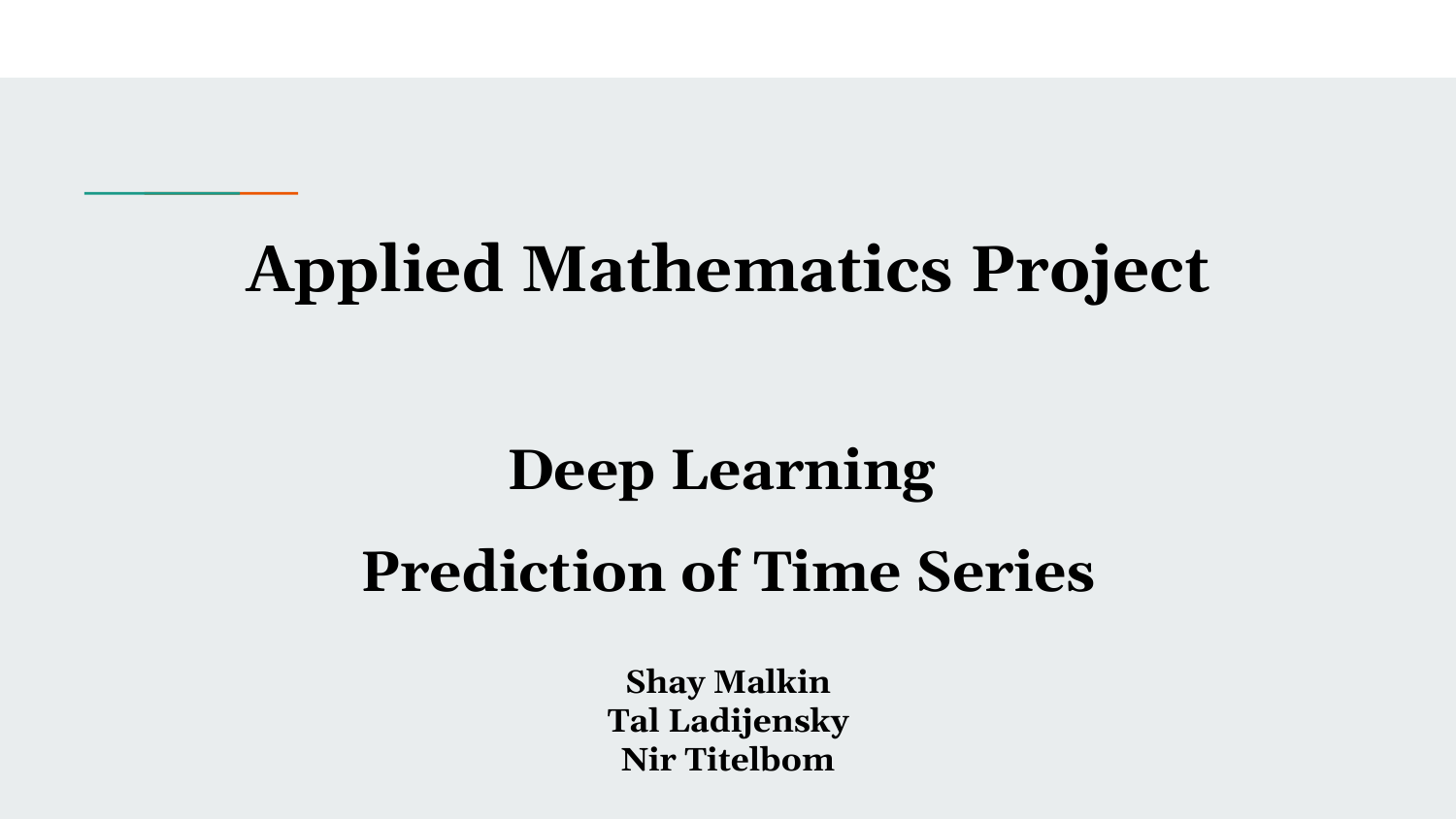

# Applied Mathematics Project Deep Learning Prediction of Time Series

Shay Malkin
Tal Ladijensky
Nir Titelbom